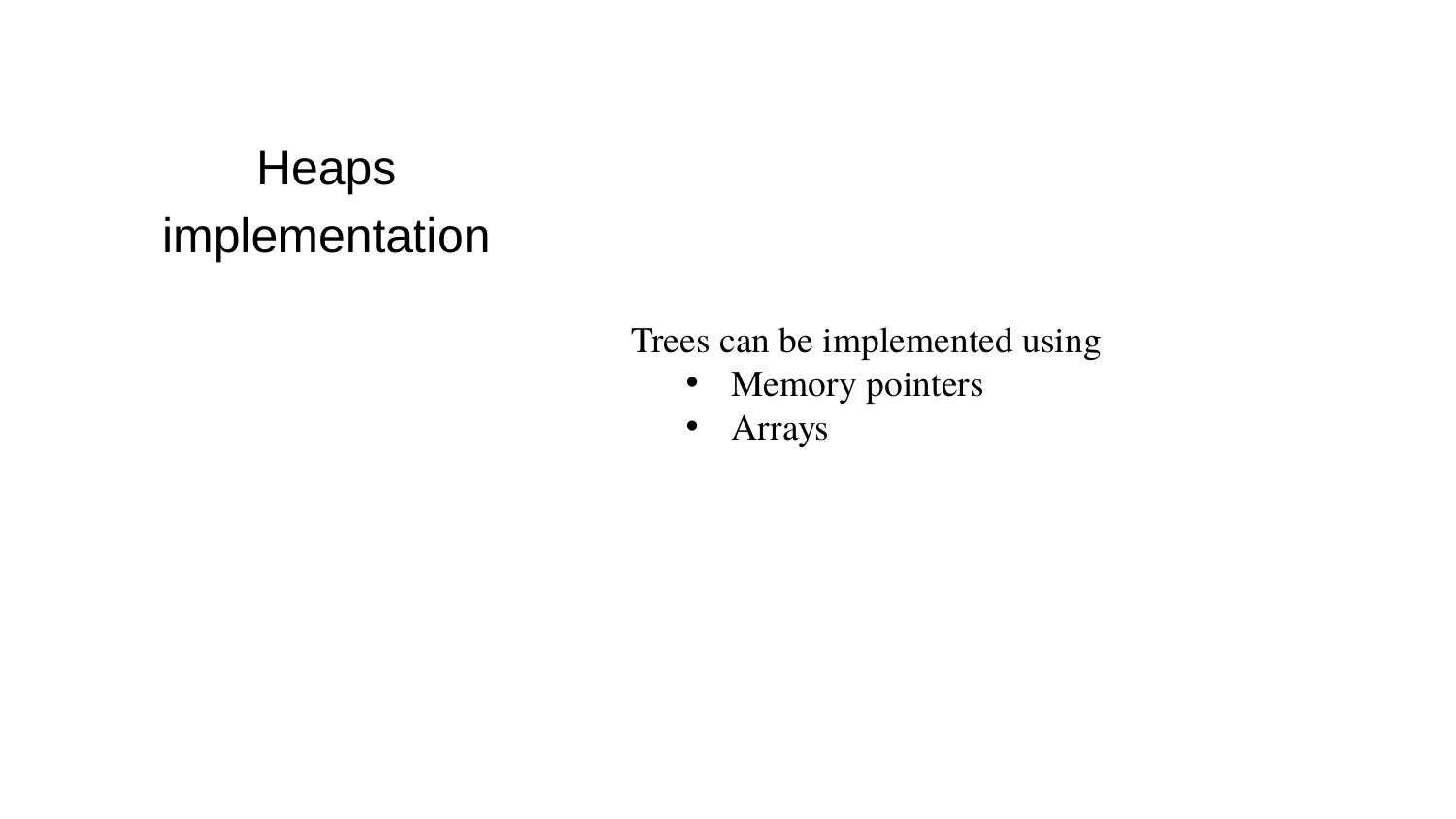

Heaps
implementation

Trees can be implemented using
Memory pointers
Arrays